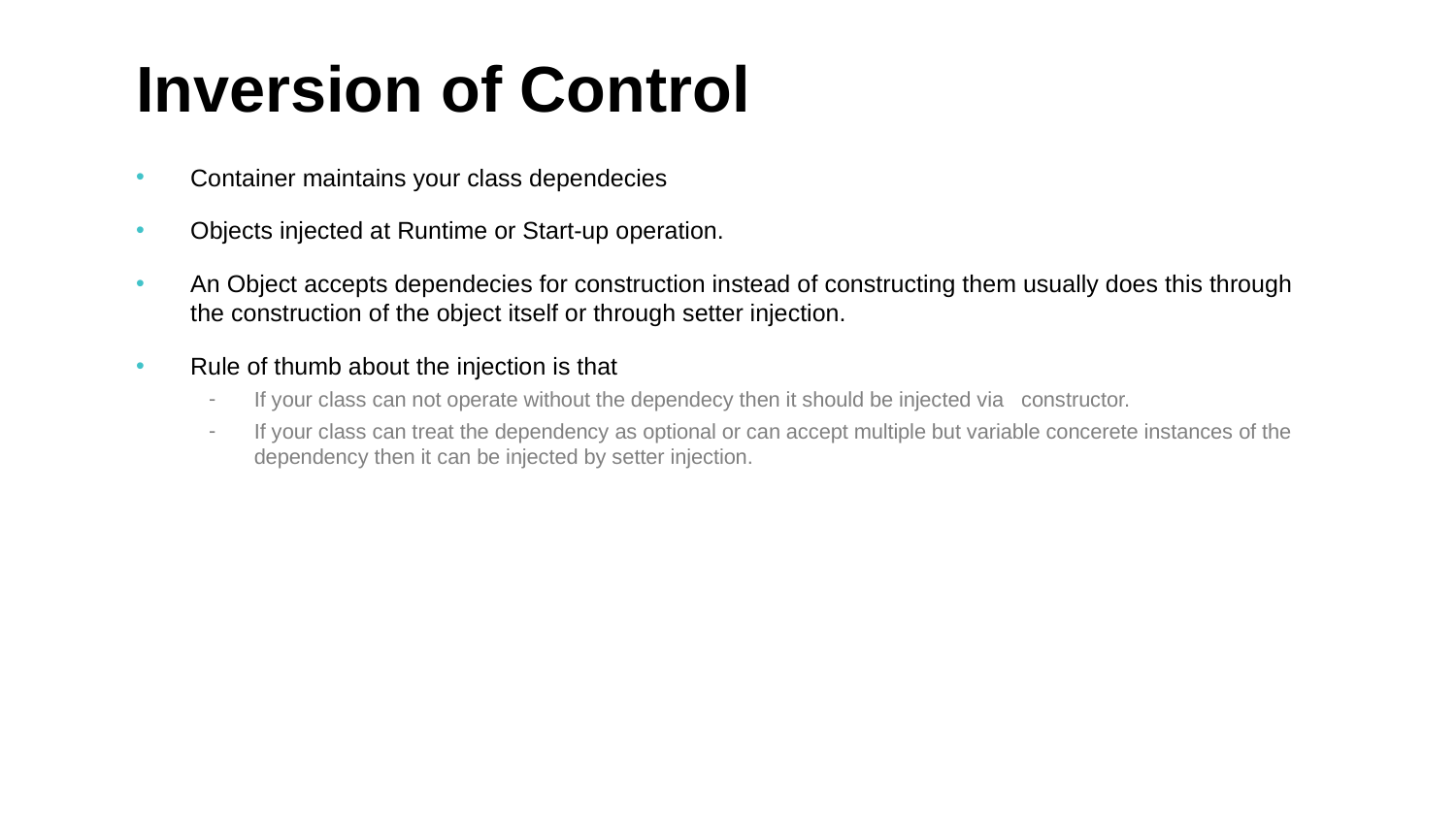

# Inversion of Control
Container maintains your class dependecies
Objects injected at Runtime or Start-up operation.
An Object accepts dependecies for construction instead of constructing them usually does this through the construction of the object itself or through setter injection.
Rule of thumb about the injection is that
If your class can not operate without the dependecy then it should be injected via   constructor.
If your class can treat the dependency as optional or can accept multiple but variable concerete instances of the dependency then it can be injected by setter injection.